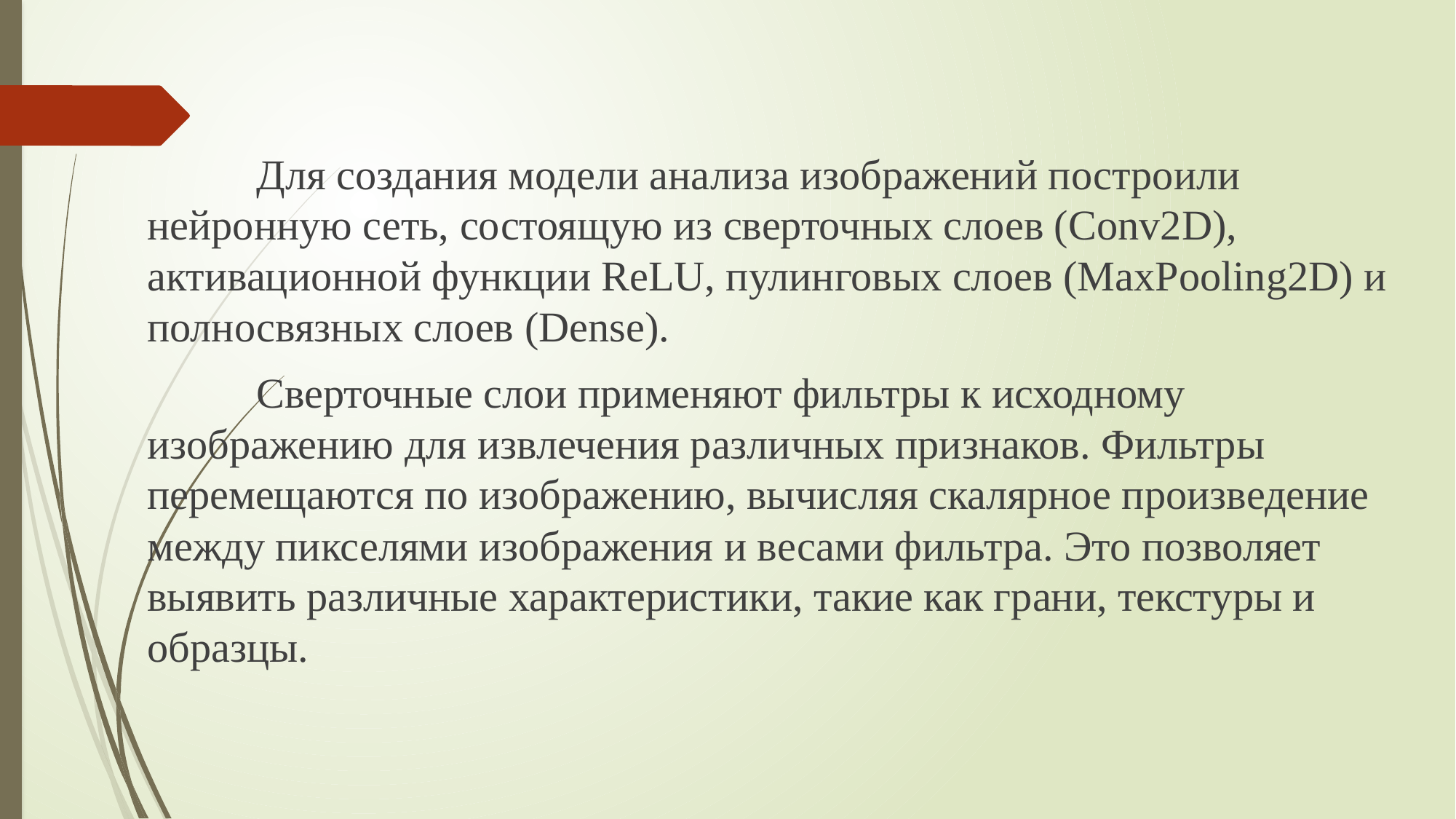

Для создания модели анализа изображений построили нейронную сеть, состоящую из сверточных слоев (Conv2D), активационной функции ReLU, пулинговых слоев (MaxPooling2D) и полносвязных слоев (Dense).
	Сверточные слои применяют фильтры к исходному изображению для извлечения различных признаков. Фильтры перемещаются по изображению, вычисляя скалярное произведение между пикселями изображения и весами фильтра. Это позволяет выявить различные характеристики, такие как грани, текстуры и образцы.